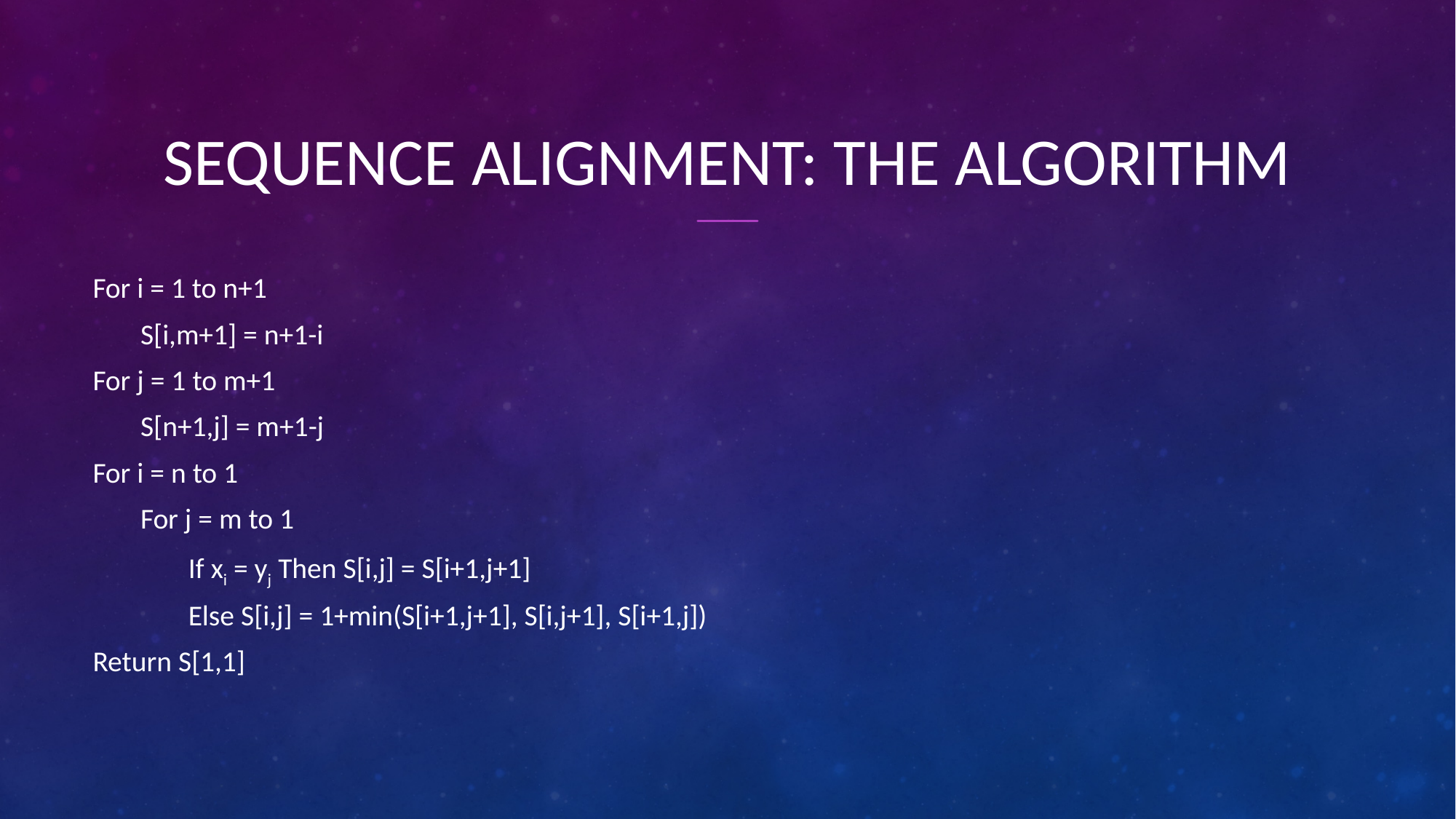

# Sequence Alignment: the Algorithm
For i = 1 to n+1
S[i,m+1] = n+1-i
For j = 1 to m+1
S[n+1,j] = m+1-j
For i = n to 1
For j = m to 1
If xi = yj Then S[i,j] = S[i+1,j+1]
Else S[i,j] = 1+min(S[i+1,j+1], S[i,j+1], S[i+1,j])
Return S[1,1]